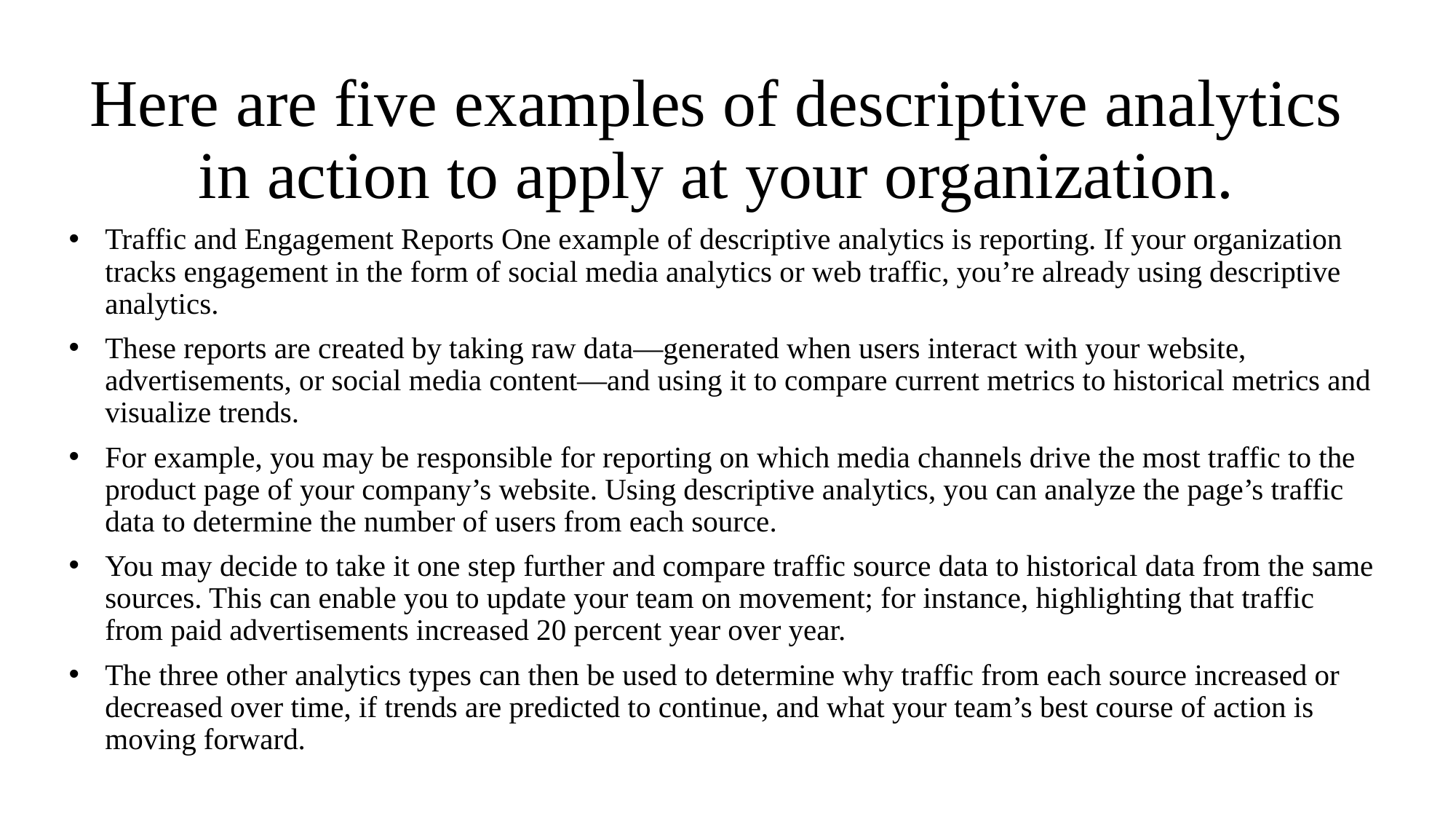

# Here are five examples of descriptive analytics in action to apply at your organization.
Traffic and Engagement Reports One example of descriptive analytics is reporting. If your organization tracks engagement in the form of social media analytics or web traffic, you’re already using descriptive analytics.
These reports are created by taking raw data—generated when users interact with your website, advertisements, or social media content—and using it to compare current metrics to historical metrics and visualize trends.
For example, you may be responsible for reporting on which media channels drive the most traffic to the product page of your company’s website. Using descriptive analytics, you can analyze the page’s traffic data to determine the number of users from each source.
You may decide to take it one step further and compare traffic source data to historical data from the same sources. This can enable you to update your team on movement; for instance, highlighting that traffic from paid advertisements increased 20 percent year over year.
The three other analytics types can then be used to determine why traffic from each source increased or decreased over time, if trends are predicted to continue, and what your team’s best course of action is moving forward.